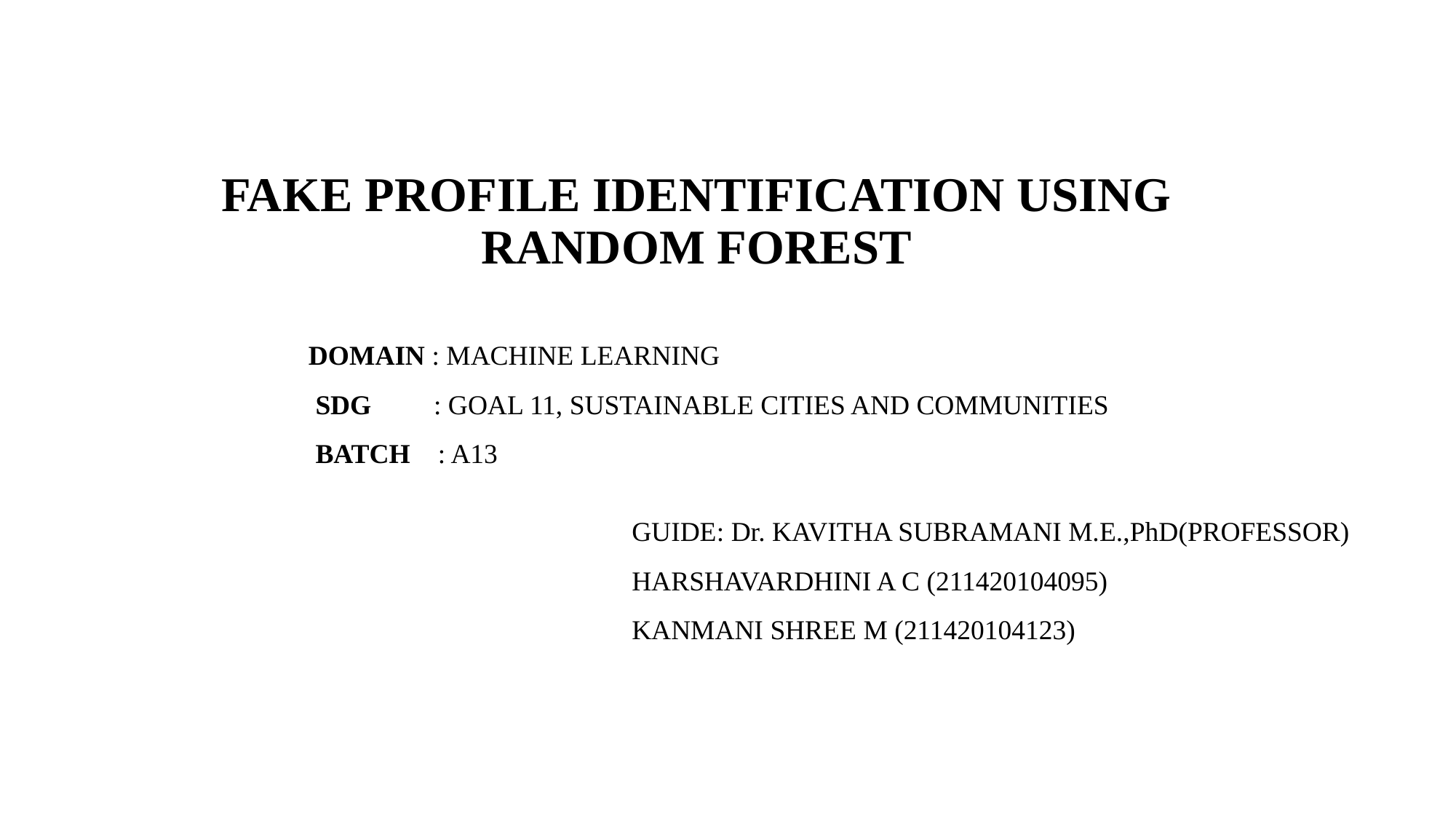

# FAKE PROFILE IDENTIFICATION USING RANDOM FOREST
DOMAIN : MACHINE LEARNING
 SDG         : GOAL 11, SUSTAINABLE CITIES AND COMMUNITIES
 BATCH    : A13
GUIDE: Dr. KAVITHA SUBRAMANI M.E.,PhD(PROFESSOR)
HARSHAVARDHINI A C (211420104095)
KANMANI SHREE M (211420104123)